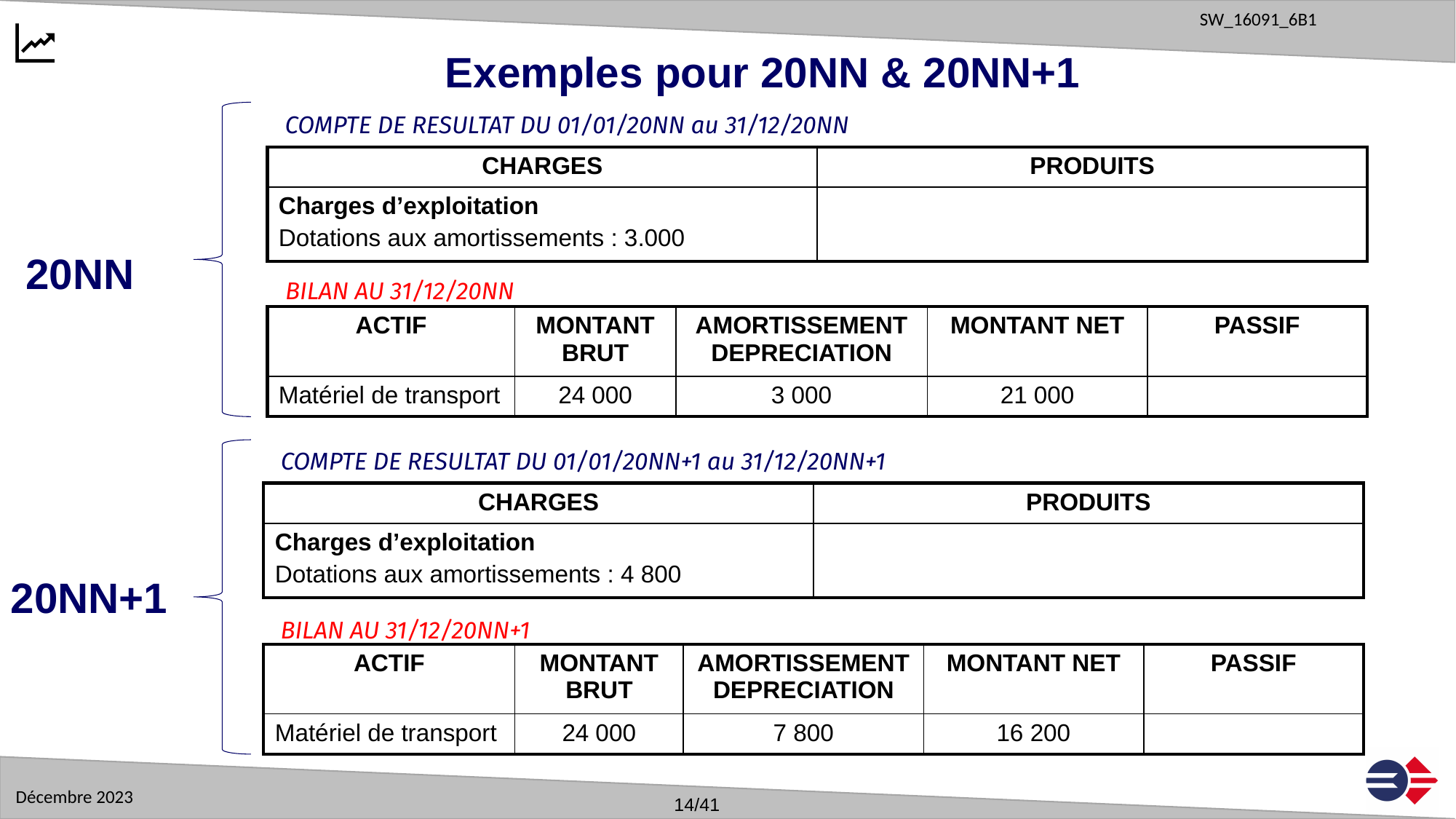

Exemples pour 20NN & 20NN+1

COMPTE DE RESULTAT DU 01/01/20NN au 31/12/20NN
| CHARGES | PRODUITS |
| --- | --- |
| Charges d’exploitation Dotations aux amortissements : 3.000 |  |
20NN
BILAN AU 31/12/20NN
| ACTIF | MONTANT BRUT | AMORTISSEMENT DEPRECIATION | MONTANT NET | PASSIF |
| --- | --- | --- | --- | --- |
| Matériel de transport | 24 000 | 3 000 | 21 000 |  |

COMPTE DE RESULTAT DU 01/01/20NN+1 au 31/12/20NN+1
| CHARGES | PRODUITS |
| --- | --- |
| Charges d’exploitation Dotations aux amortissements : 4 800 |  |
20NN+1
BILAN AU 31/12/20NN+1
| ACTIF | MONTANT BRUT | AMORTISSEMENT DEPRECIATION | MONTANT NET | PASSIF |
| --- | --- | --- | --- | --- |
| Matériel de transport | 24 000 | 7 800 | 16 200 |  |